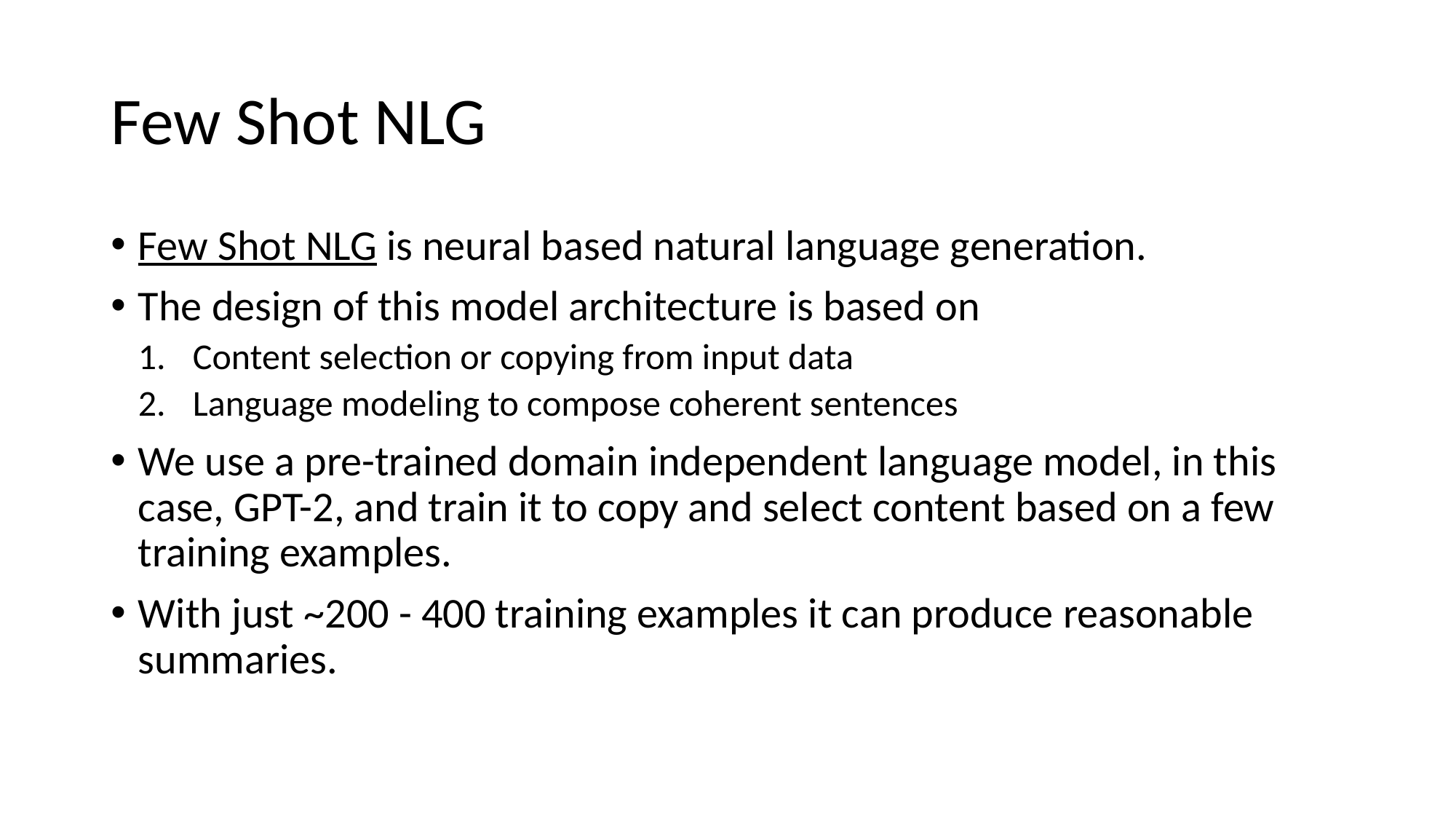

# Few Shot NLG
Few Shot NLG is neural based natural language generation.
The design of this model architecture is based on
Content selection or copying from input data
Language modeling to compose coherent sentences
We use a pre-trained domain independent language model, in this case, GPT-2, and train it to copy and select content based on a few training examples.
With just ~200 - 400 training examples it can produce reasonable summaries.